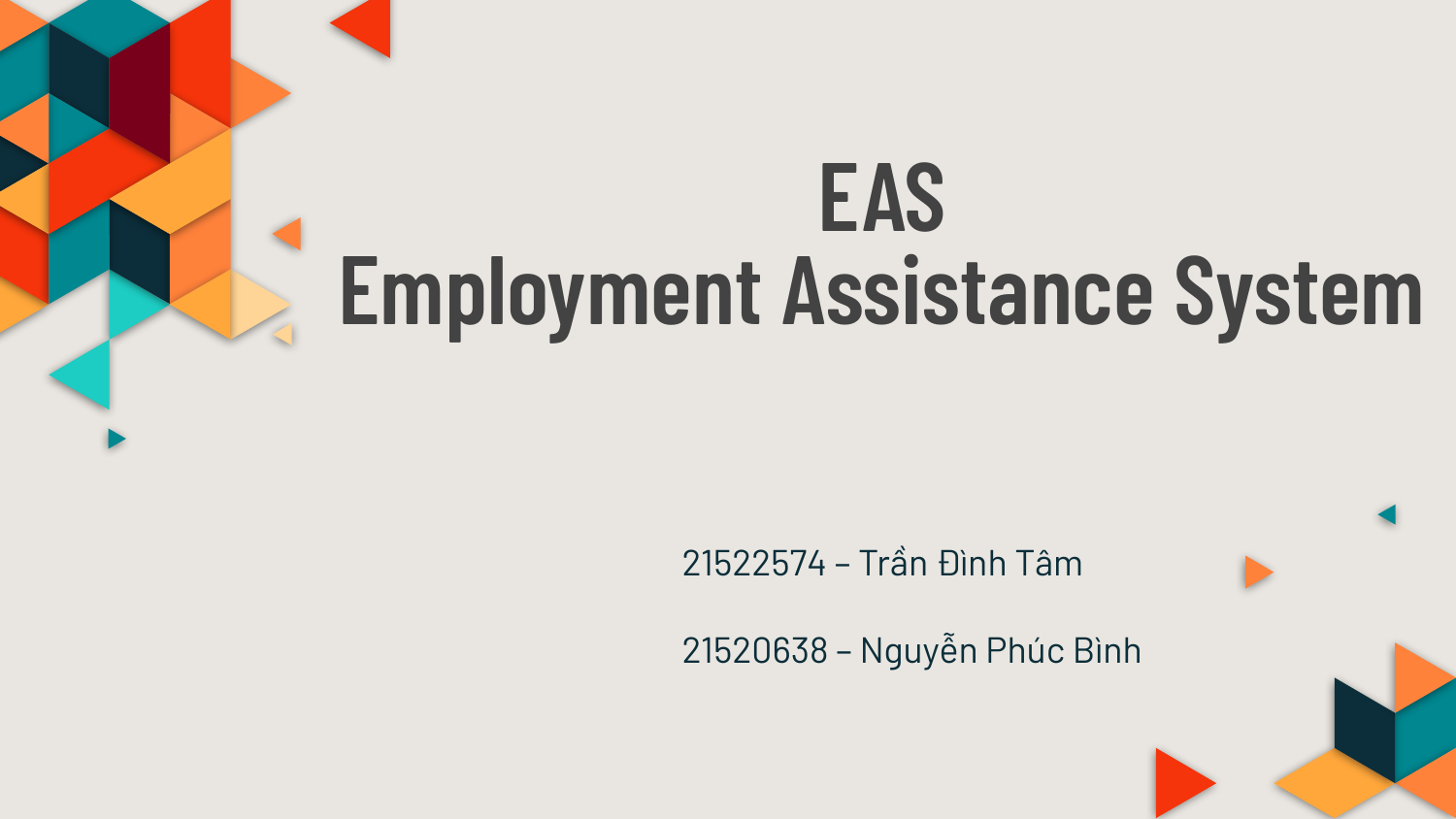

# EAS Employment Assistance System

21522574 – Trần Đình Tâm

21520638 – Nguyễn Phúc Bình